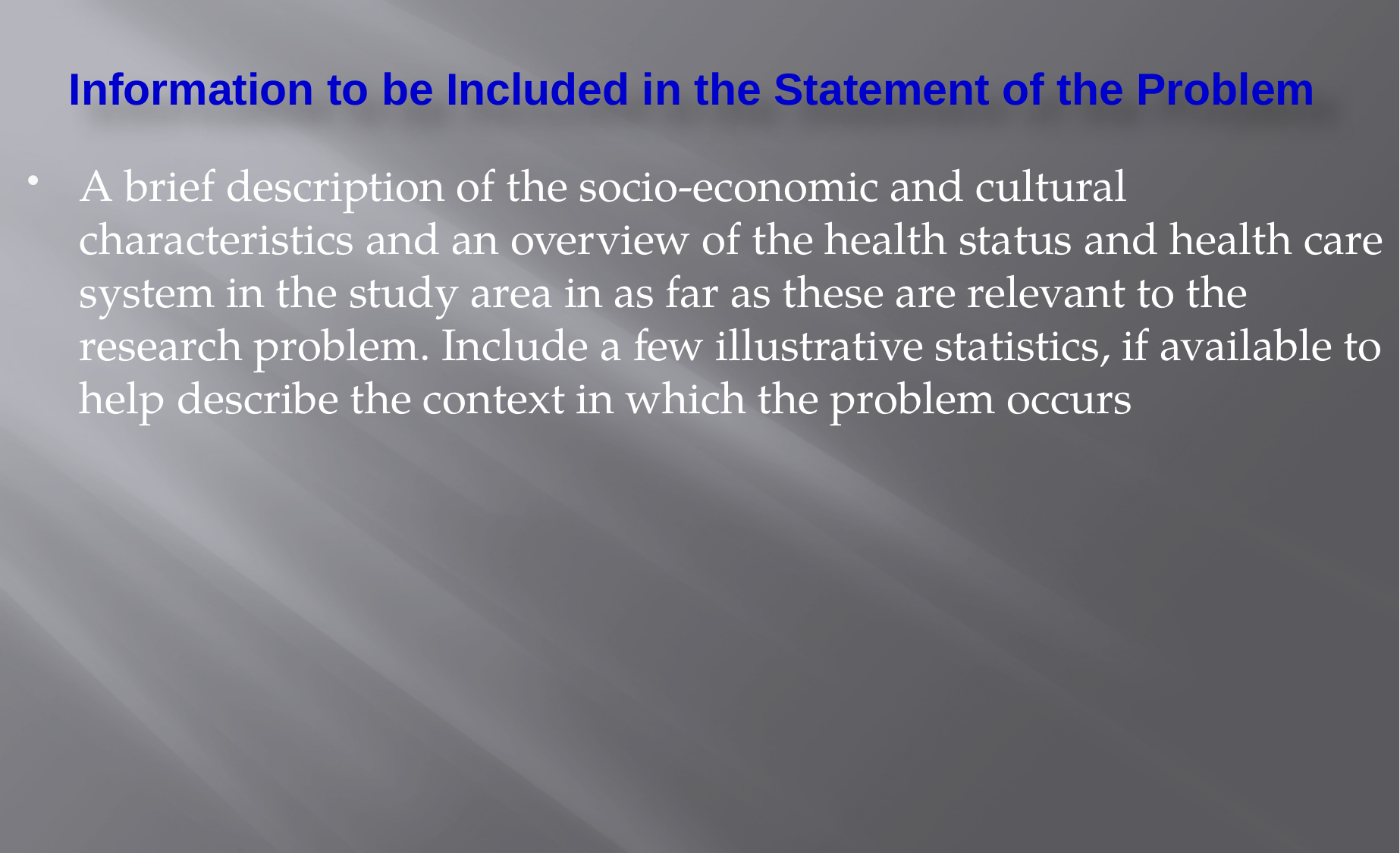

# Information to be Included in the Statement of the Problem
A brief description of the socio-economic and cultural characteristics and an overview of the health status and health care system in the study area in as far as these are relevant to the research problem. Include a few illustrative statistics, if available to help describe the context in which the problem occurs